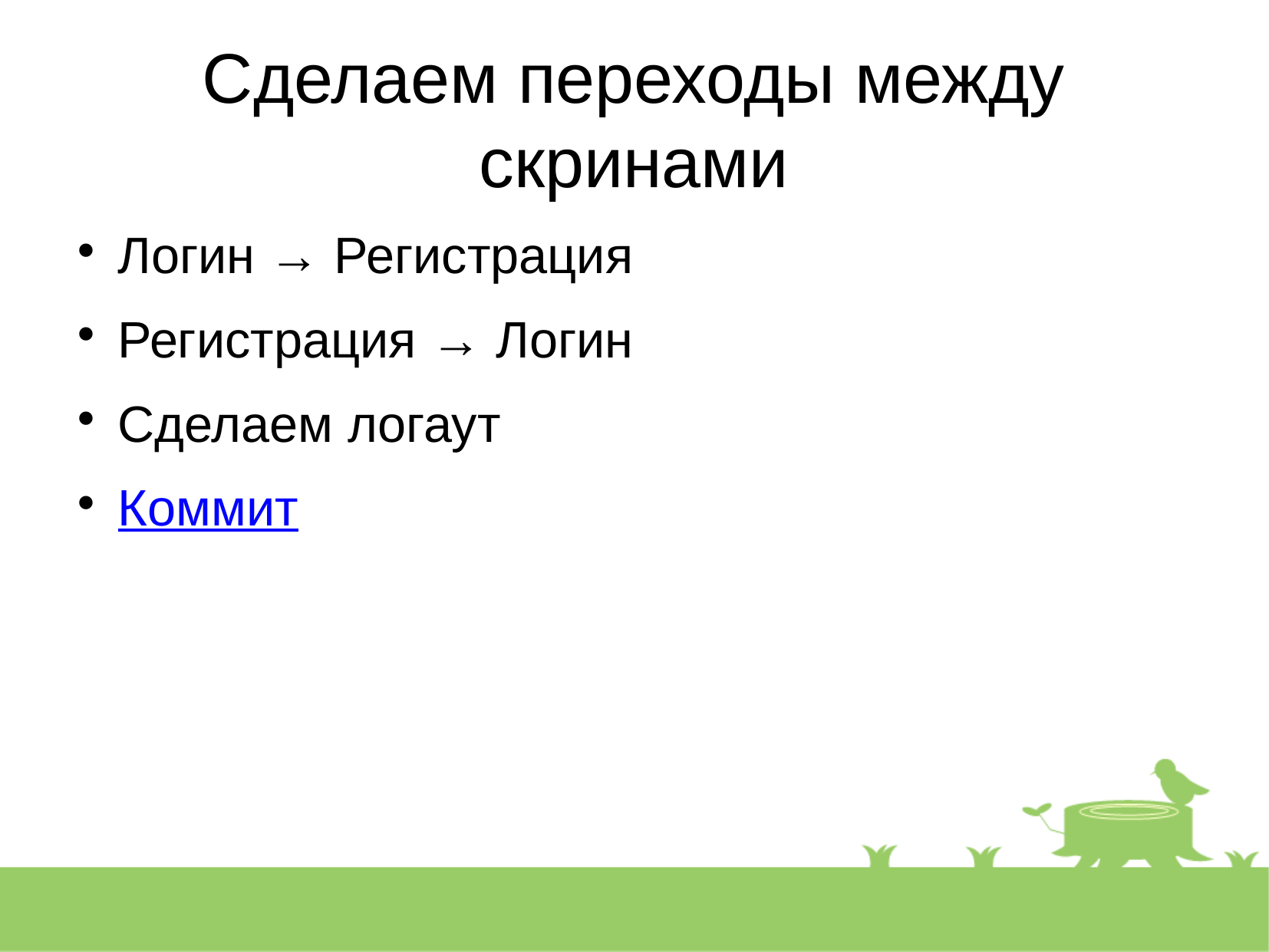

Сделаем переходы между скринами
Логин → Регистрация
Регистрация → Логин
Сделаем логаут
Коммит